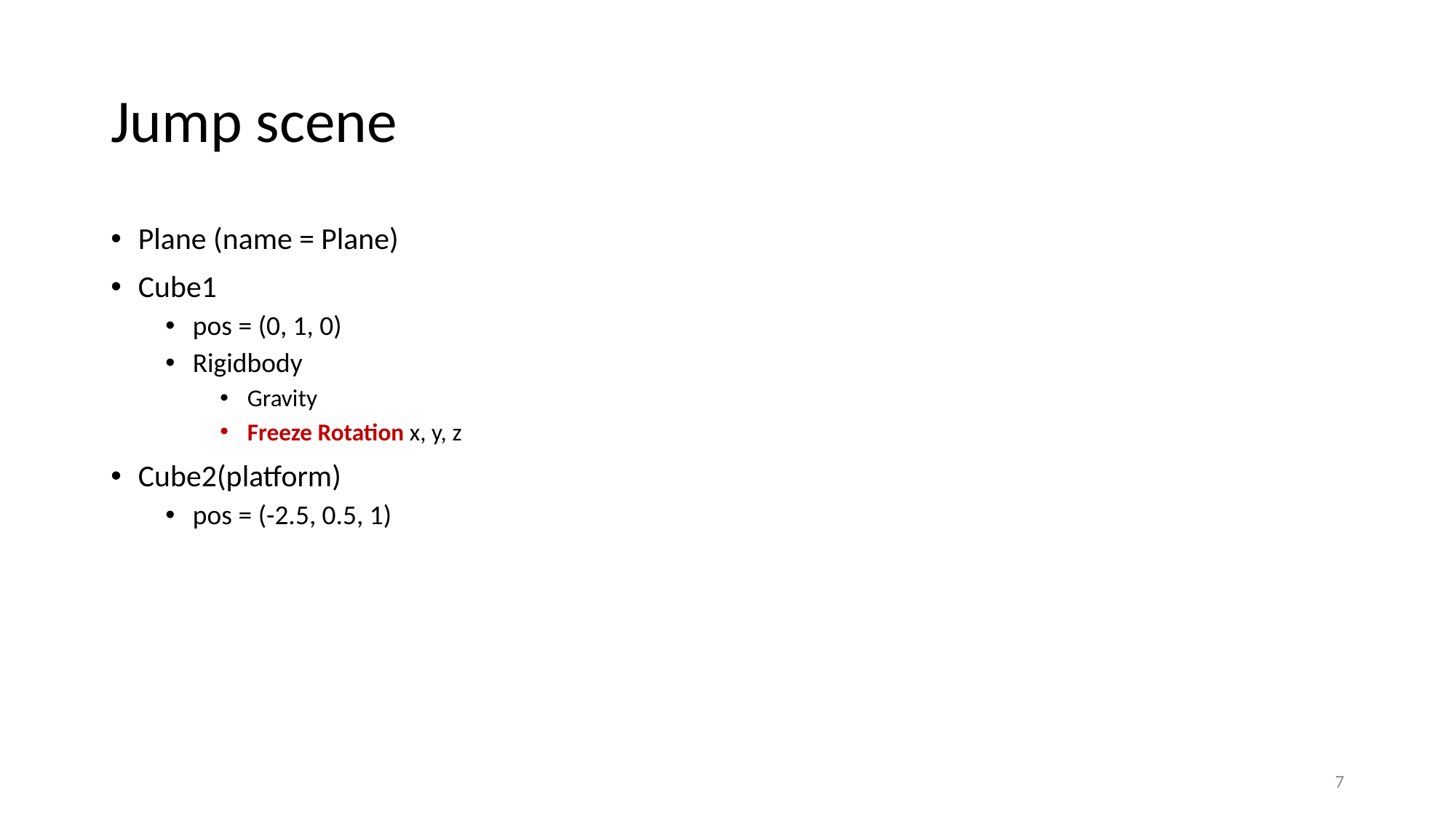

# Jump scene
Plane (name = Plane)
Cube1
pos = (0, 1, 0)
Rigidbody
Gravity
Freeze Rotation x, y, z
Cube2(platform)
pos = (-2.5, 0.5, 1)

7